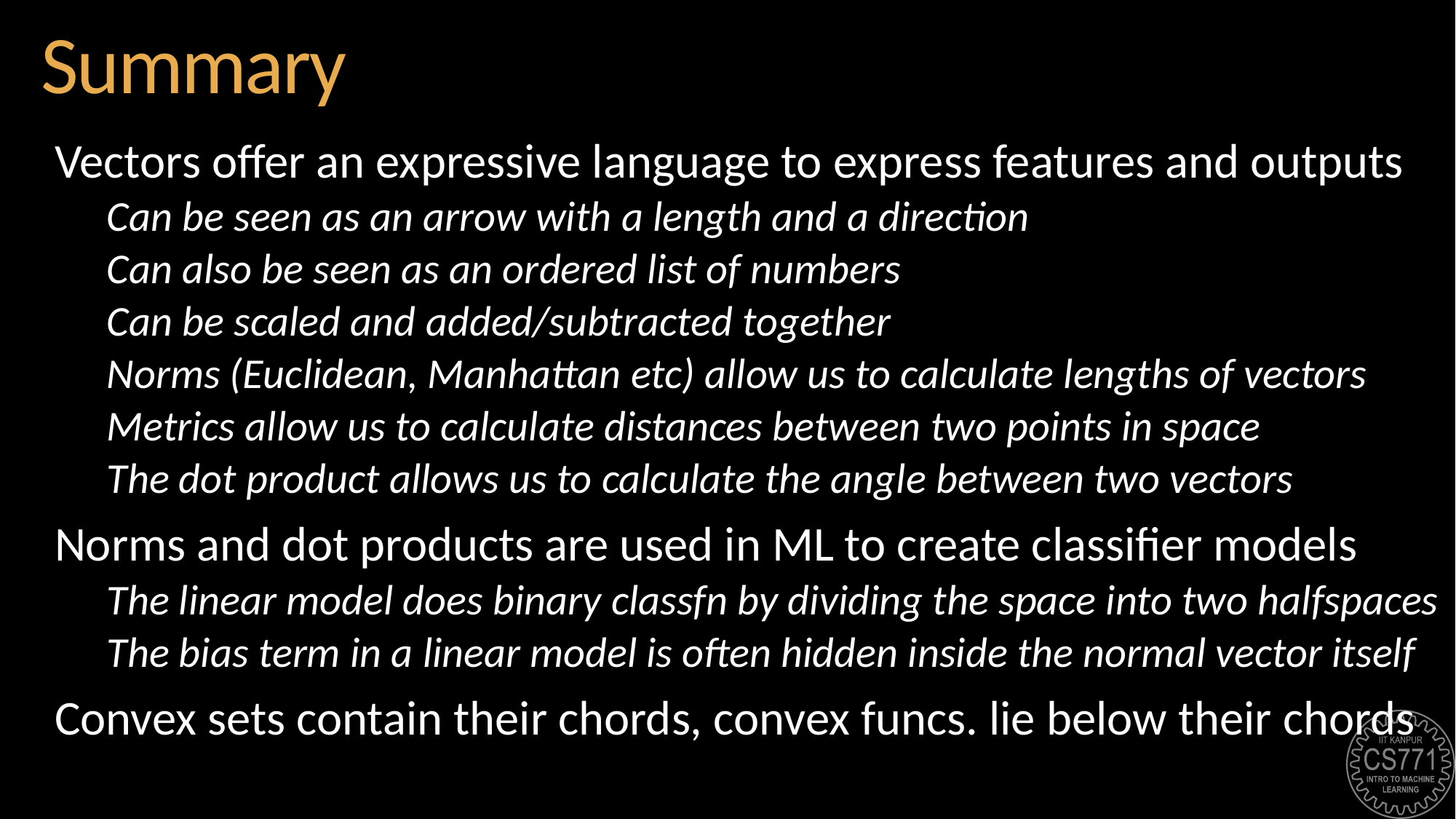

# Summary
Vectors offer an expressive language to express features and outputs
Can be seen as an arrow with a length and a direction
Can also be seen as an ordered list of numbers
Can be scaled and added/subtracted together
Norms (Euclidean, Manhattan etc) allow us to calculate lengths of vectors
Metrics allow us to calculate distances between two points in space
The dot product allows us to calculate the angle between two vectors
Norms and dot products are used in ML to create classifier models
The linear model does binary classfn by dividing the space into two halfspaces
The bias term in a linear model is often hidden inside the normal vector itself
Convex sets contain their chords, convex funcs. lie below their chords